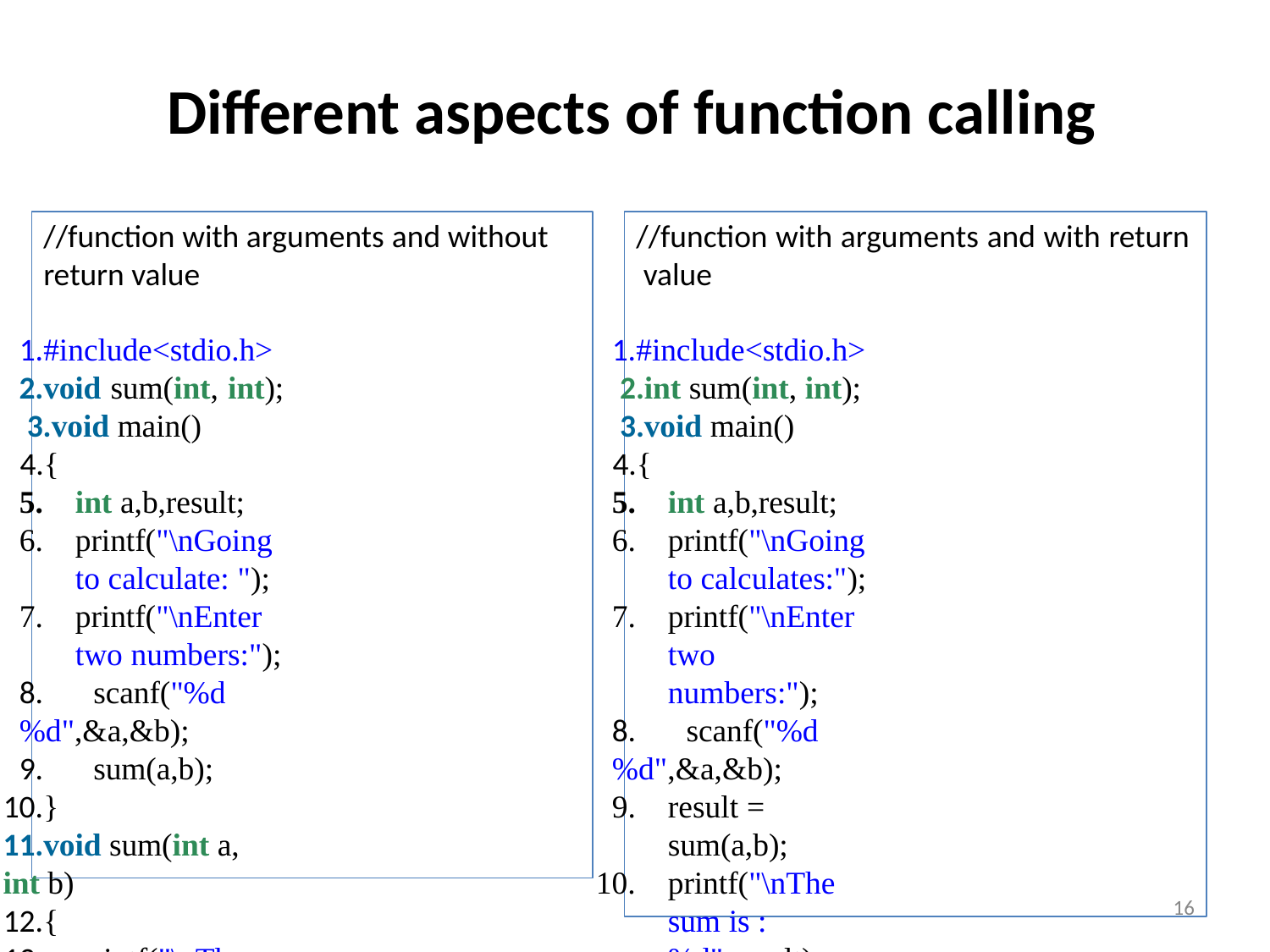

# Different aspects of function calling

//function with arguments and without  return value

1.#include<stdio.h>  2.void sum(int, int);  3.void main()
4.{
int a,b,result;
printf("\nGoing to calculate: ");
printf("\nEnter two numbers:");
8.	scanf("%d %d",&a,&b);
9.	sum(a,b);
10.}
11.void sum(int a, int b)
12.{
13.	printf("\nThe sum is %d",a+b);
14.}
//function with arguments and with return  value

1.#include<stdio.h>  2.int sum(int, int);  3.void main()
4.{
int a,b,result;
printf("\nGoing to calculates:");
printf("\nEnter two numbers:");
8.	scanf("%d %d",&a,&b);
result = sum(a,b);
printf("\nThe sum is : %d",result);
11.}
12.int sum(int a, int b)
13.{
14.	return a+b;
15.}
16